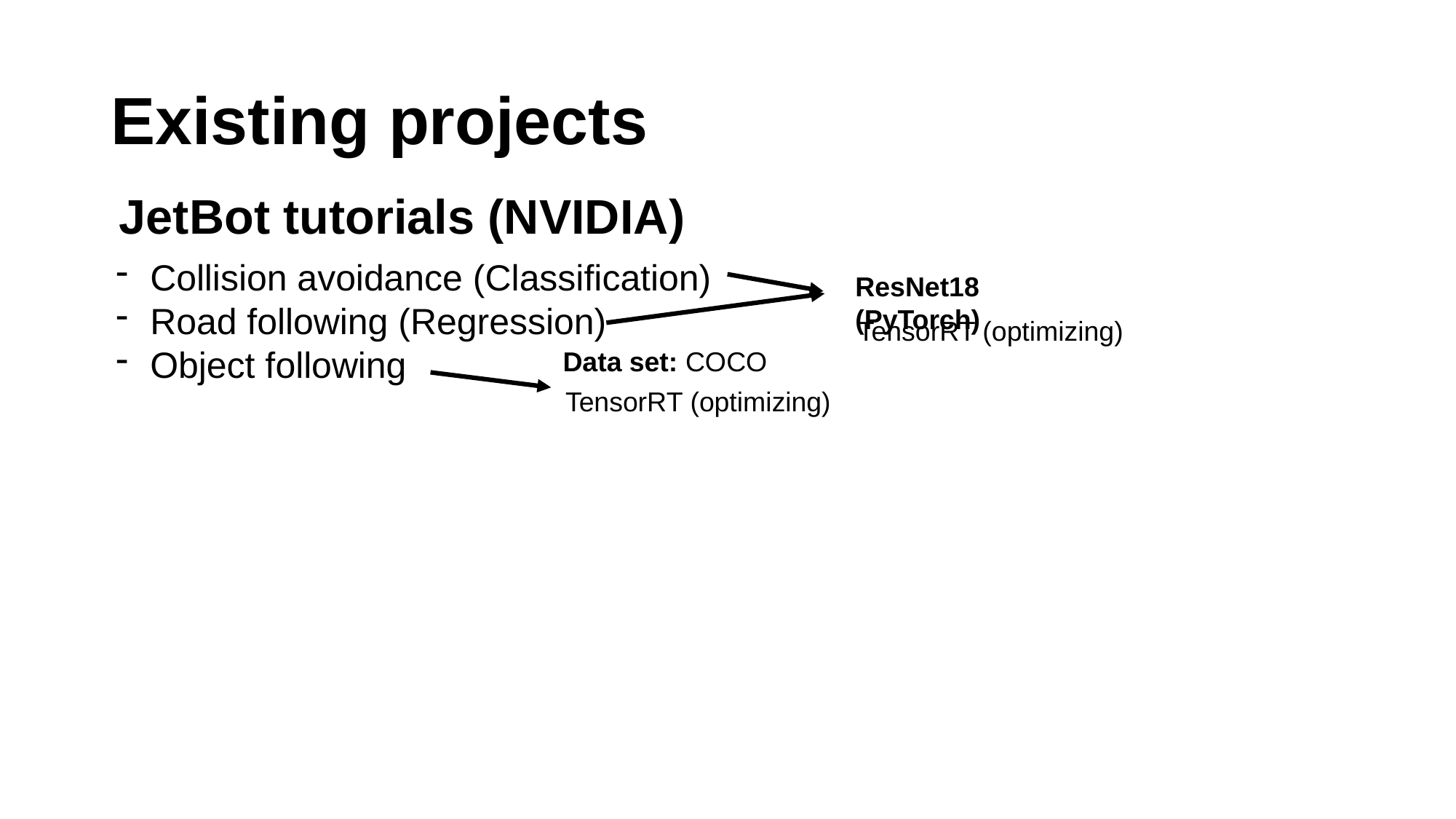

# Existing projects
JetBot tutorials (NVIDIA)
Collision avoidance (Classification)
Road following (Regression)
Object following
ResNet18 (PyTorch)
TensorRT (optimizing)
Data set: COCO
TensorRT (optimizing)